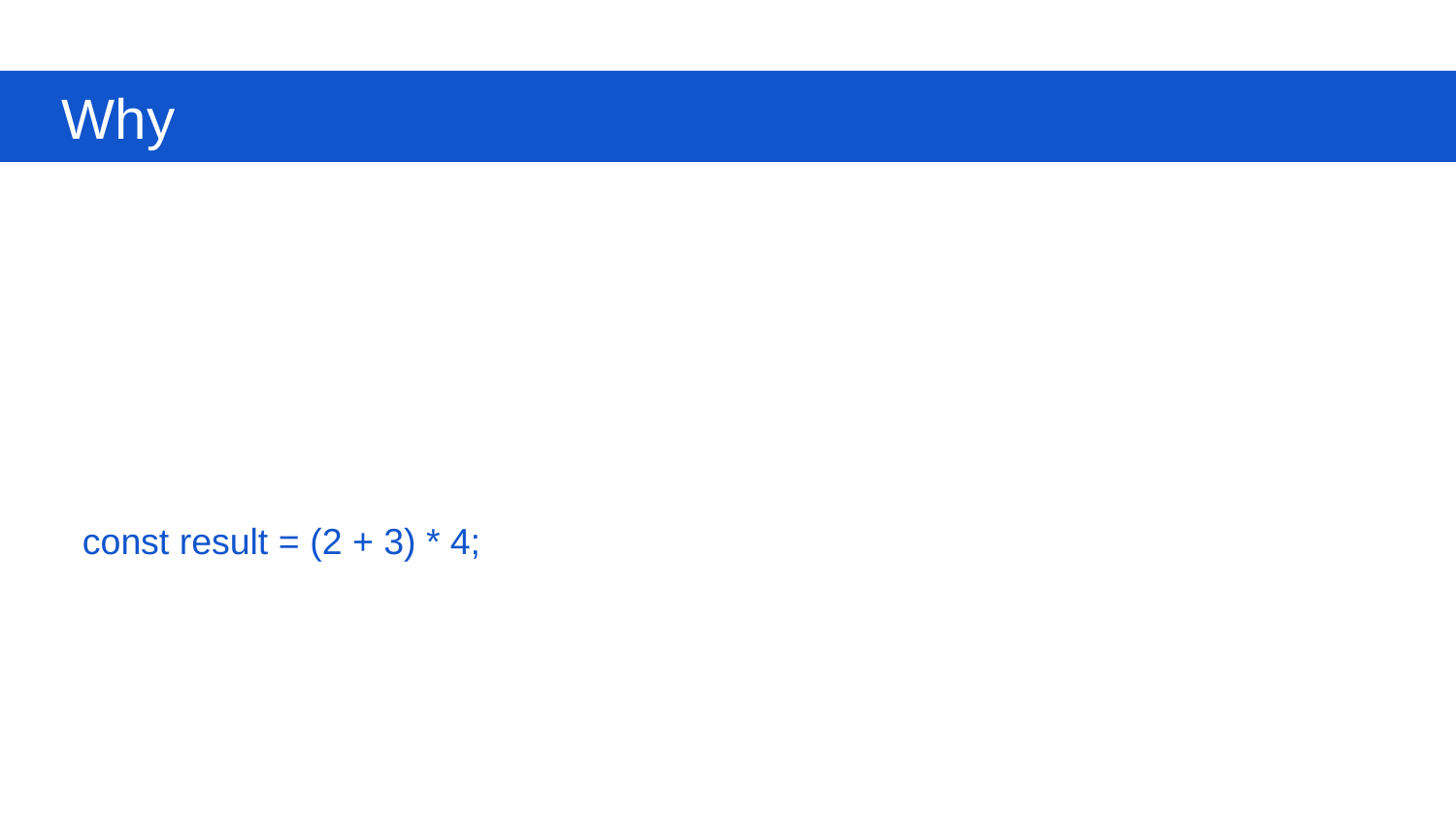

Why
const result = (2 + 3) * 4;